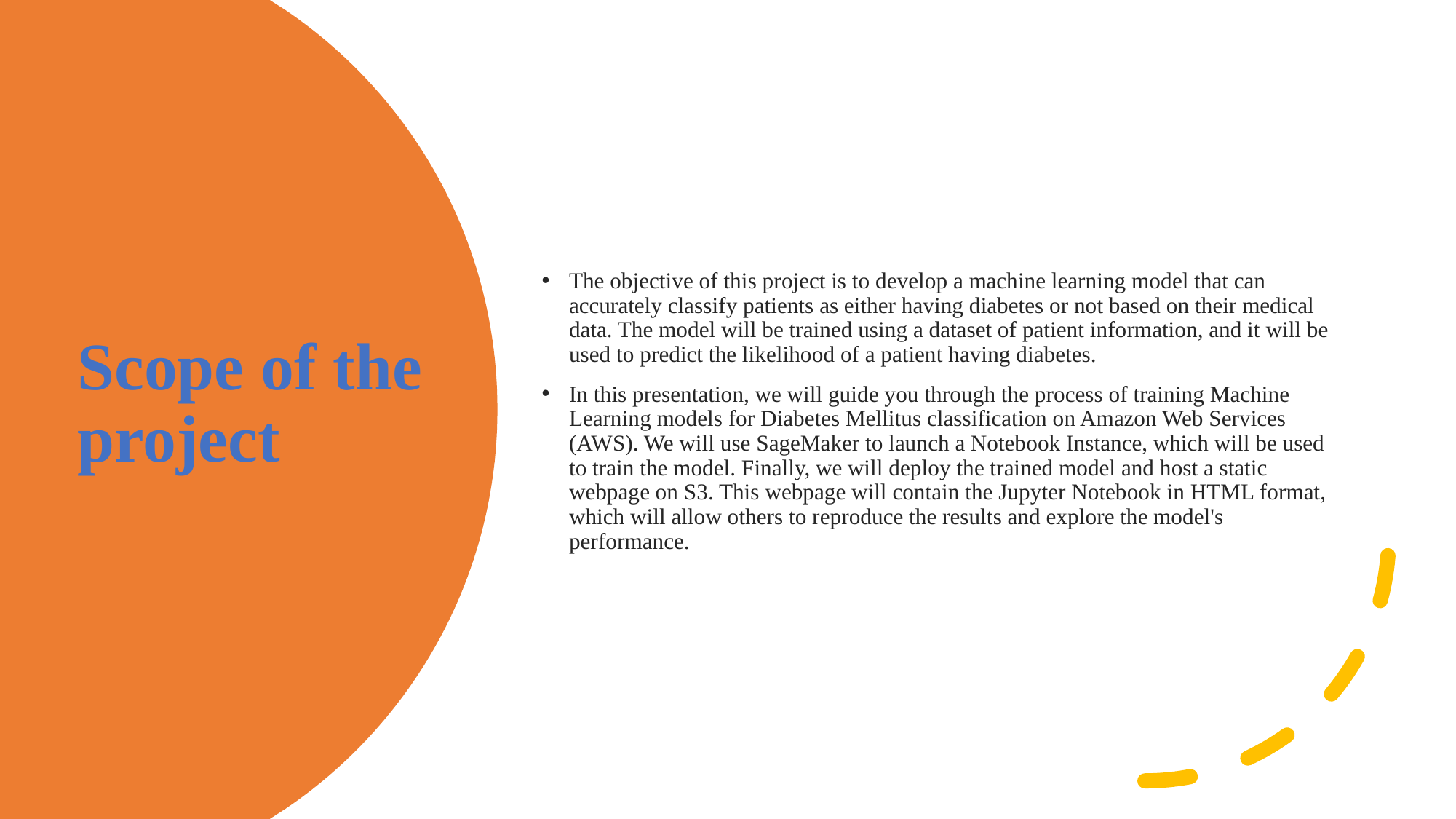

The objective of this project is to develop a machine learning model that can accurately classify patients as either having diabetes or not based on their medical data. The model will be trained using a dataset of patient information, and it will be used to predict the likelihood of a patient having diabetes.
In this presentation, we will guide you through the process of training Machine Learning models for Diabetes Mellitus classification on Amazon Web Services (AWS). We will use SageMaker to launch a Notebook Instance, which will be used to train the model. Finally, we will deploy the trained model and host a static webpage on S3. This webpage will contain the Jupyter Notebook in HTML format, which will allow others to reproduce the results and explore the model's performance.

# Scope of the project